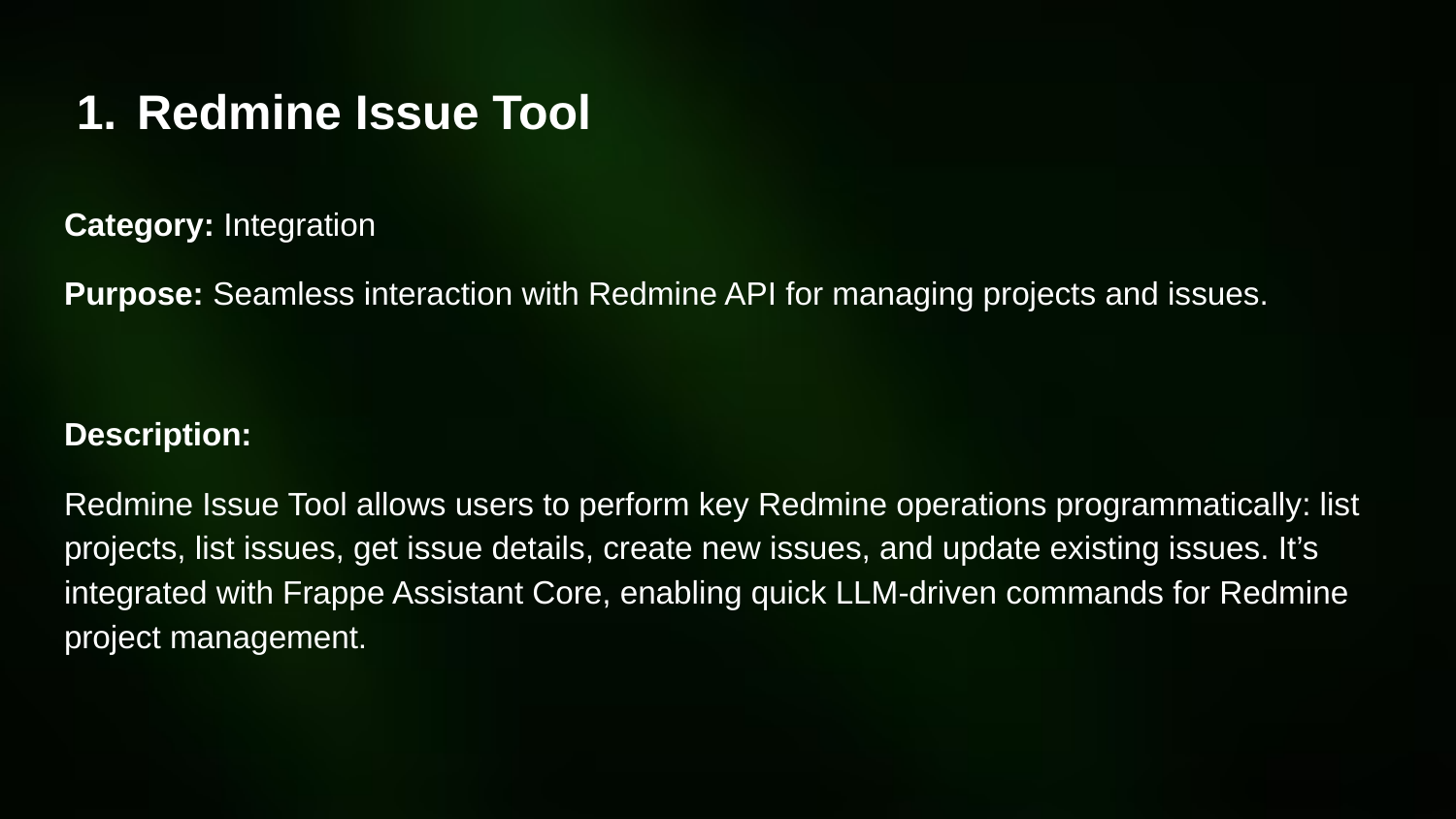

# Redmine Issue Tool
Category: Integration
Purpose: Seamless interaction with Redmine API for managing projects and issues.

Description:
Redmine Issue Tool allows users to perform key Redmine operations programmatically: list projects, list issues, get issue details, create new issues, and update existing issues. It’s integrated with Frappe Assistant Core, enabling quick LLM-driven commands for Redmine project management.